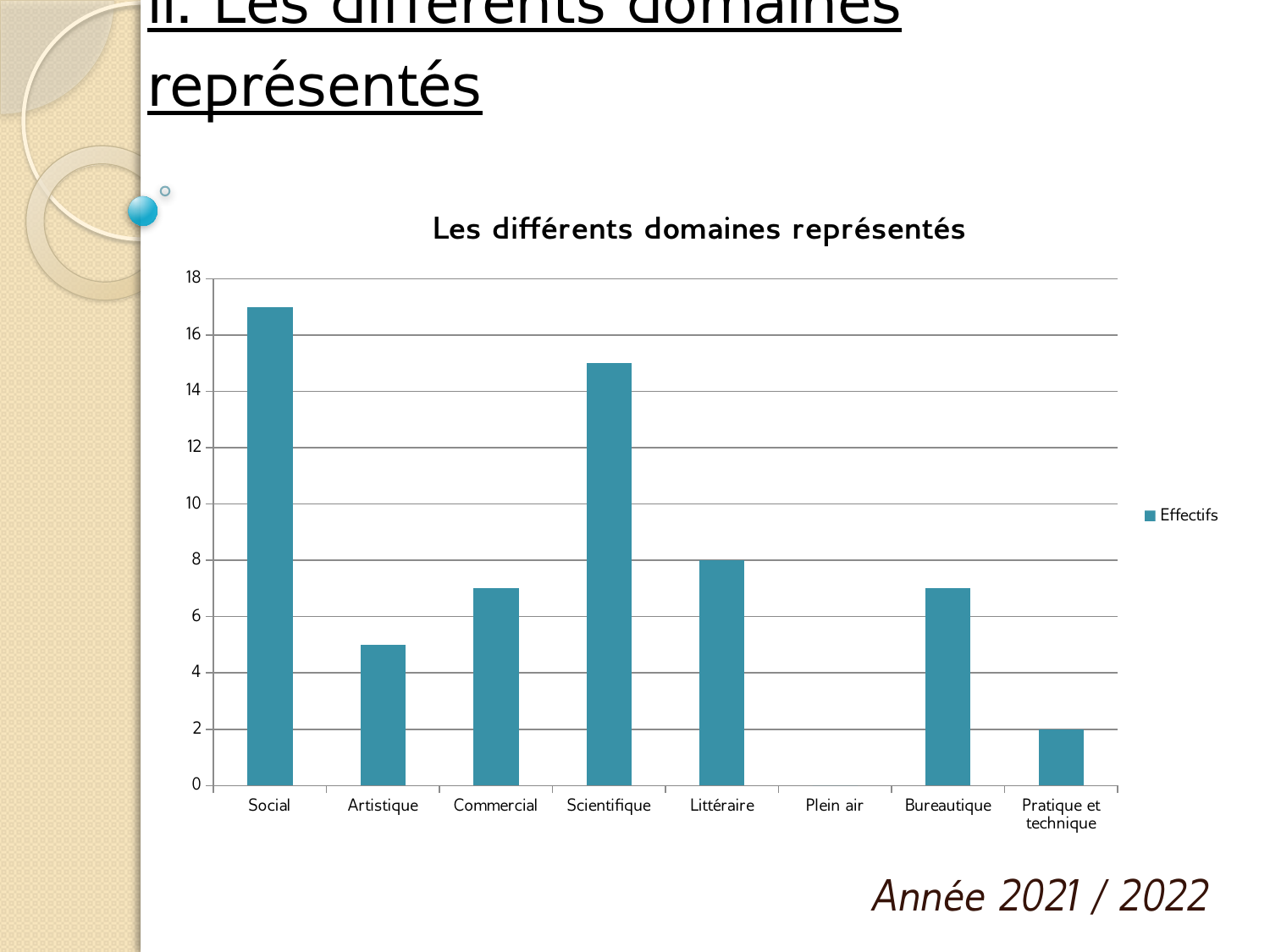

# II. Les différents domaines représentés

### Chart: Les différents domaines représentés

| Category | Effectifs |
|---|---|
| Social | 17.0 |
| Artistique | 5.0 |
| Commercial | 7.0 |
| Scientifique | 15.0 |
| Littéraire | 8.0 |
| Plein air | 0.0 |
| Bureautique | 7.0 |
| Pratique et technique | 2.0 |
Année 2021 / 2022